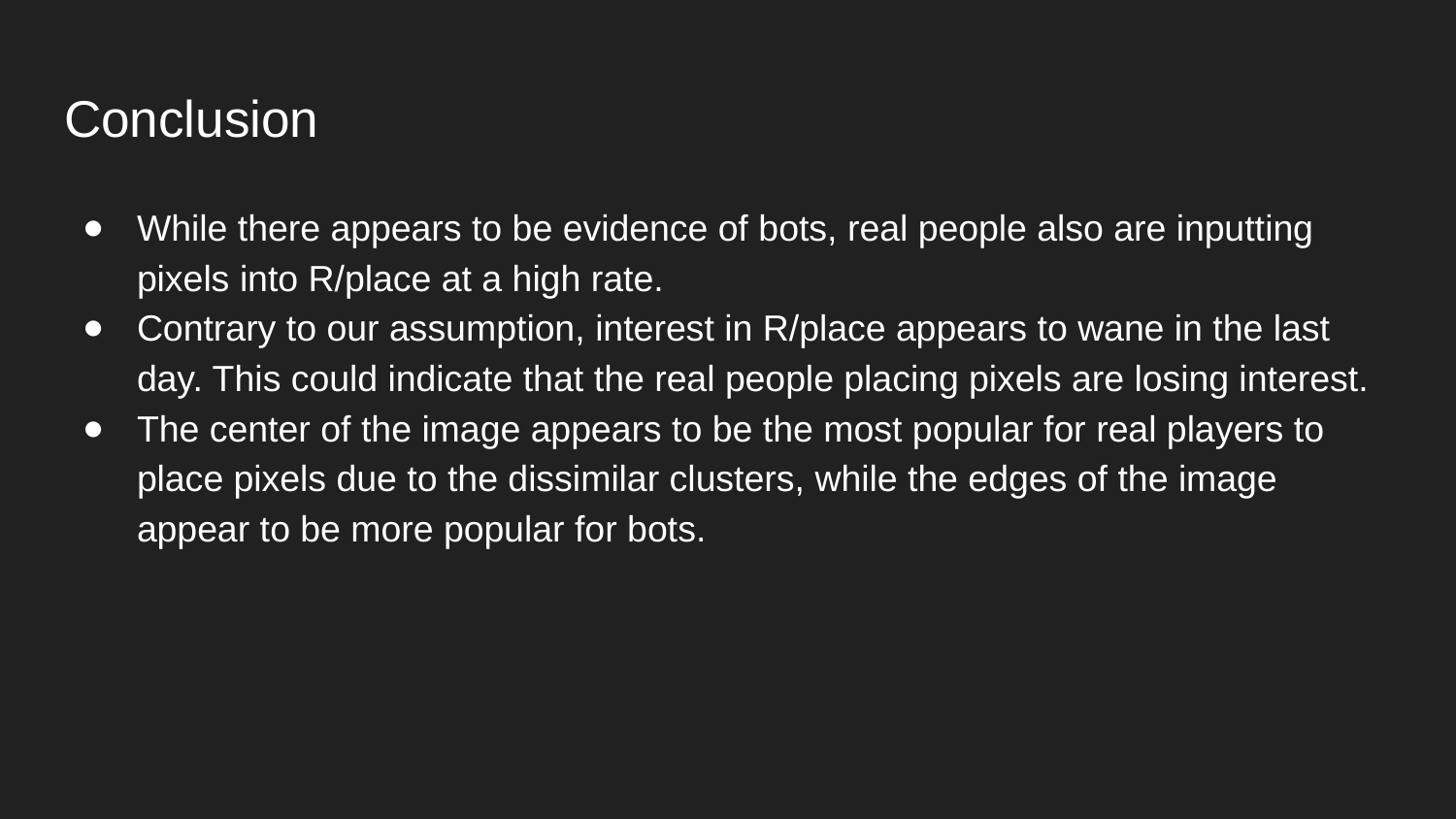

# Conclusion
While there appears to be evidence of bots, real people also are inputting pixels into R/place at a high rate.
Contrary to our assumption, interest in R/place appears to wane in the last day. This could indicate that the real people placing pixels are losing interest.
The center of the image appears to be the most popular for real players to place pixels due to the dissimilar clusters, while the edges of the image appear to be more popular for bots.